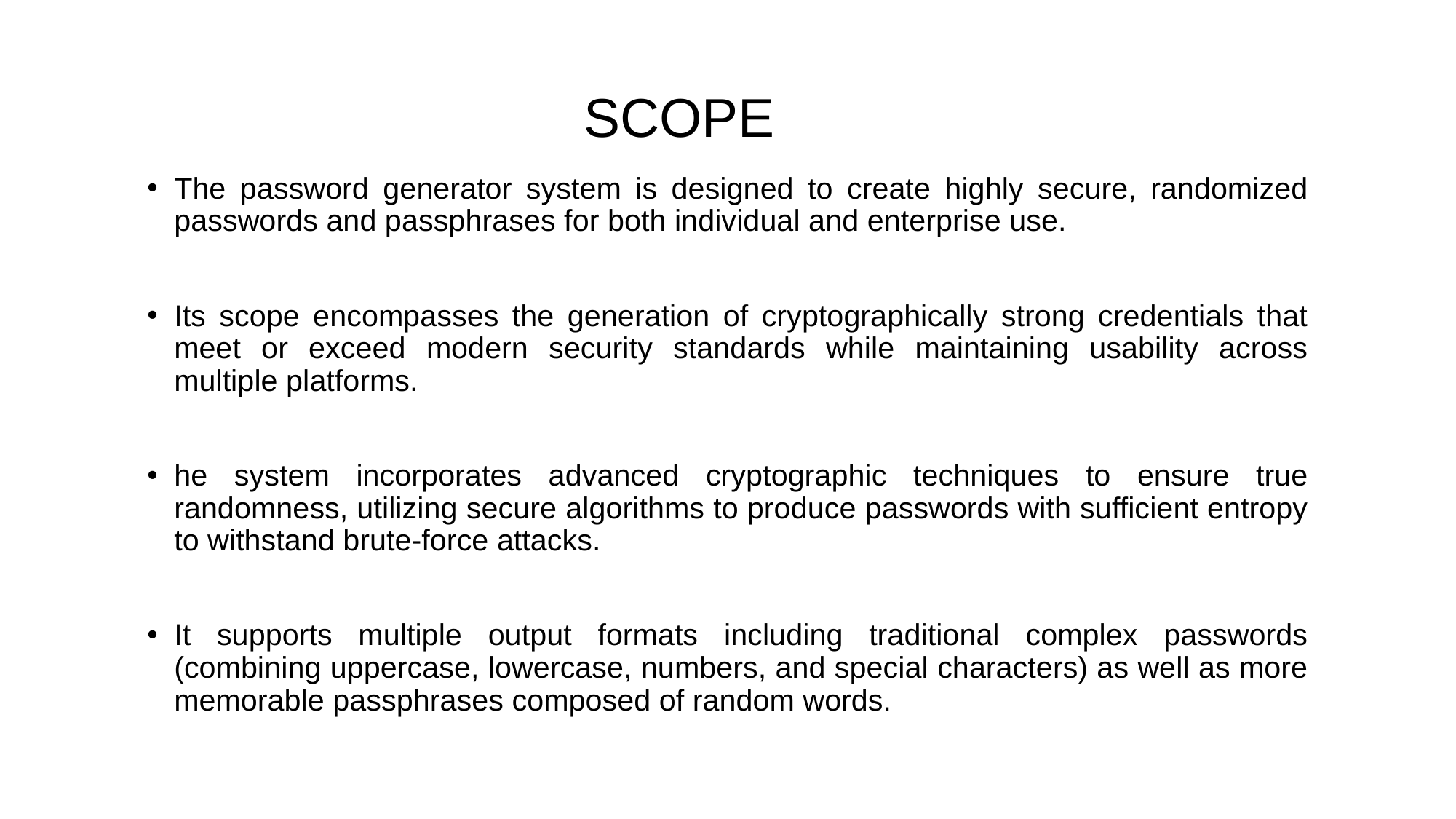

# SCOPE
The password generator system is designed to create highly secure, randomized passwords and passphrases for both individual and enterprise use.

Its scope encompasses the generation of cryptographically strong credentials that meet or exceed modern security standards while maintaining usability across multiple platforms.

he system incorporates advanced cryptographic techniques to ensure true randomness, utilizing secure algorithms to produce passwords with sufficient entropy to withstand brute-force attacks.

It supports multiple output formats including traditional complex passwords (combining uppercase, lowercase, numbers, and special characters) as well as more memorable passphrases composed of random words.